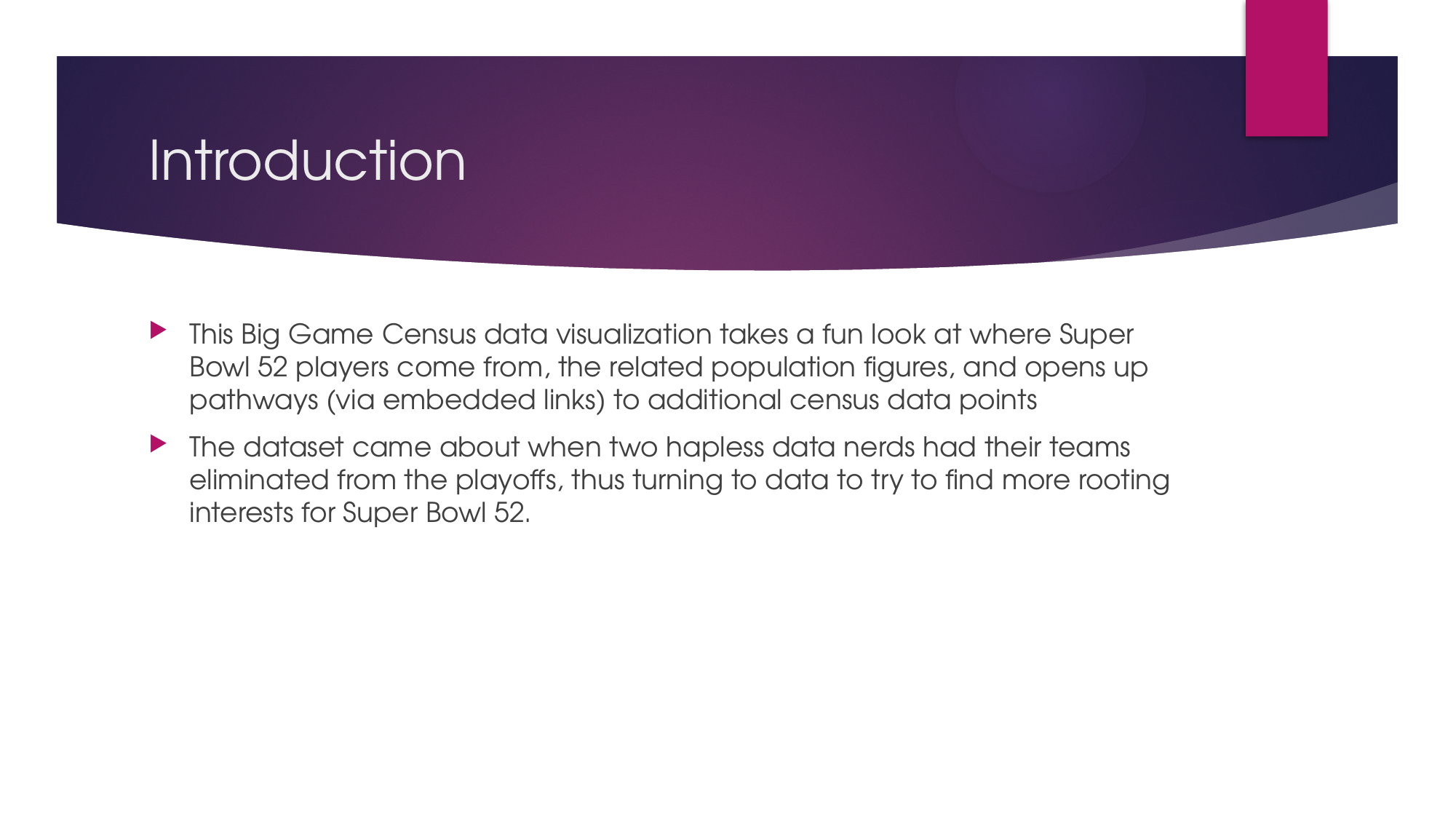

# Introduction
This Big Game Census data visualization takes a fun look at where Super Bowl 52 players come from, the related population figures, and opens up pathways (via embedded links) to additional census data points
The dataset came about when two hapless data nerds had their teams eliminated from the playoffs, thus turning to data to try to find more rooting interests for Super Bowl 52.